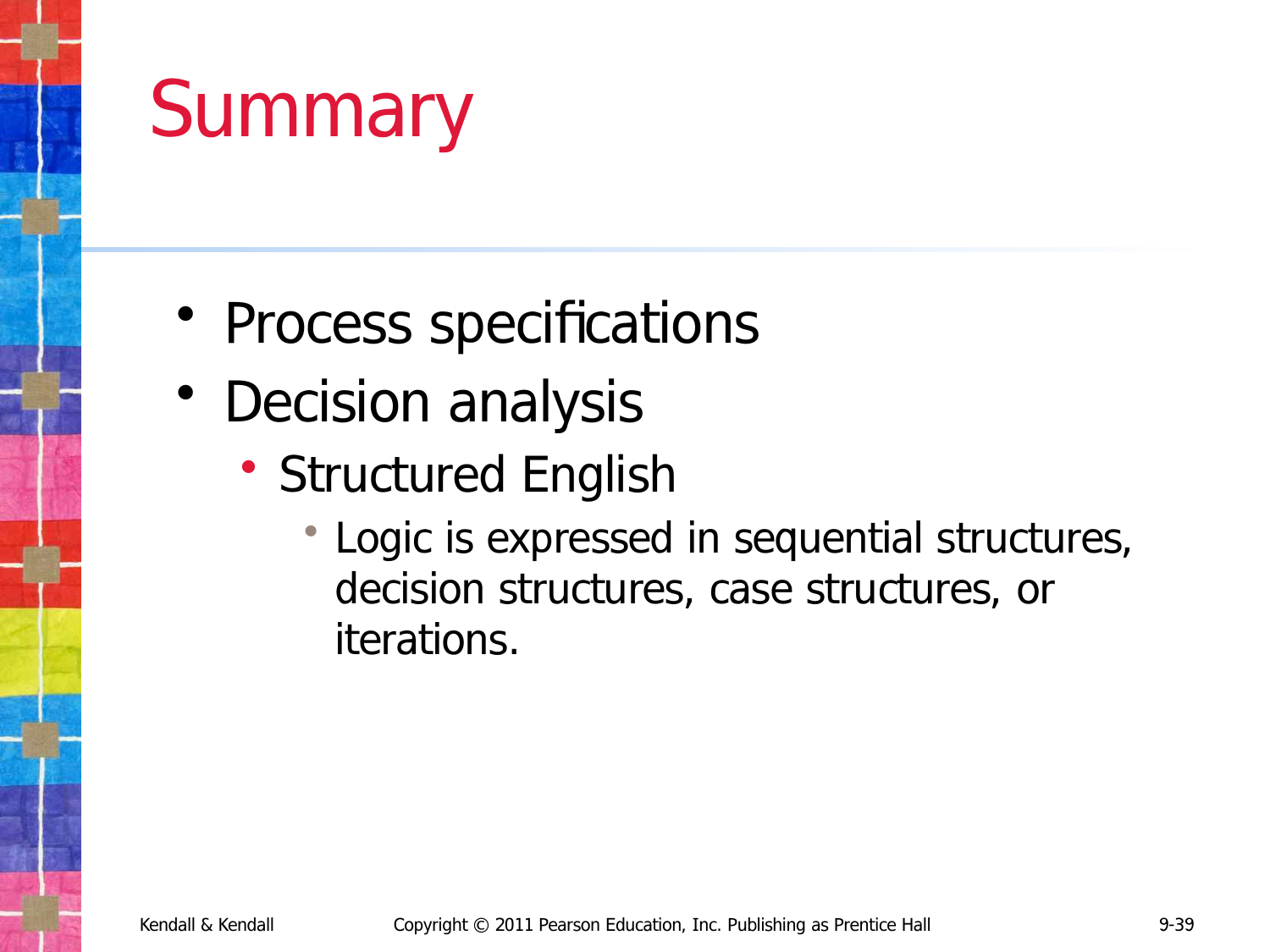

# Summary
Process specifications
Decision analysis
Structured English
Logic is expressed in sequential structures, decision structures, case structures, or iterations.
Kendall & Kendall	Copyright © 2011 Pearson Education, Inc. Publishing as Prentice Hall
9-39